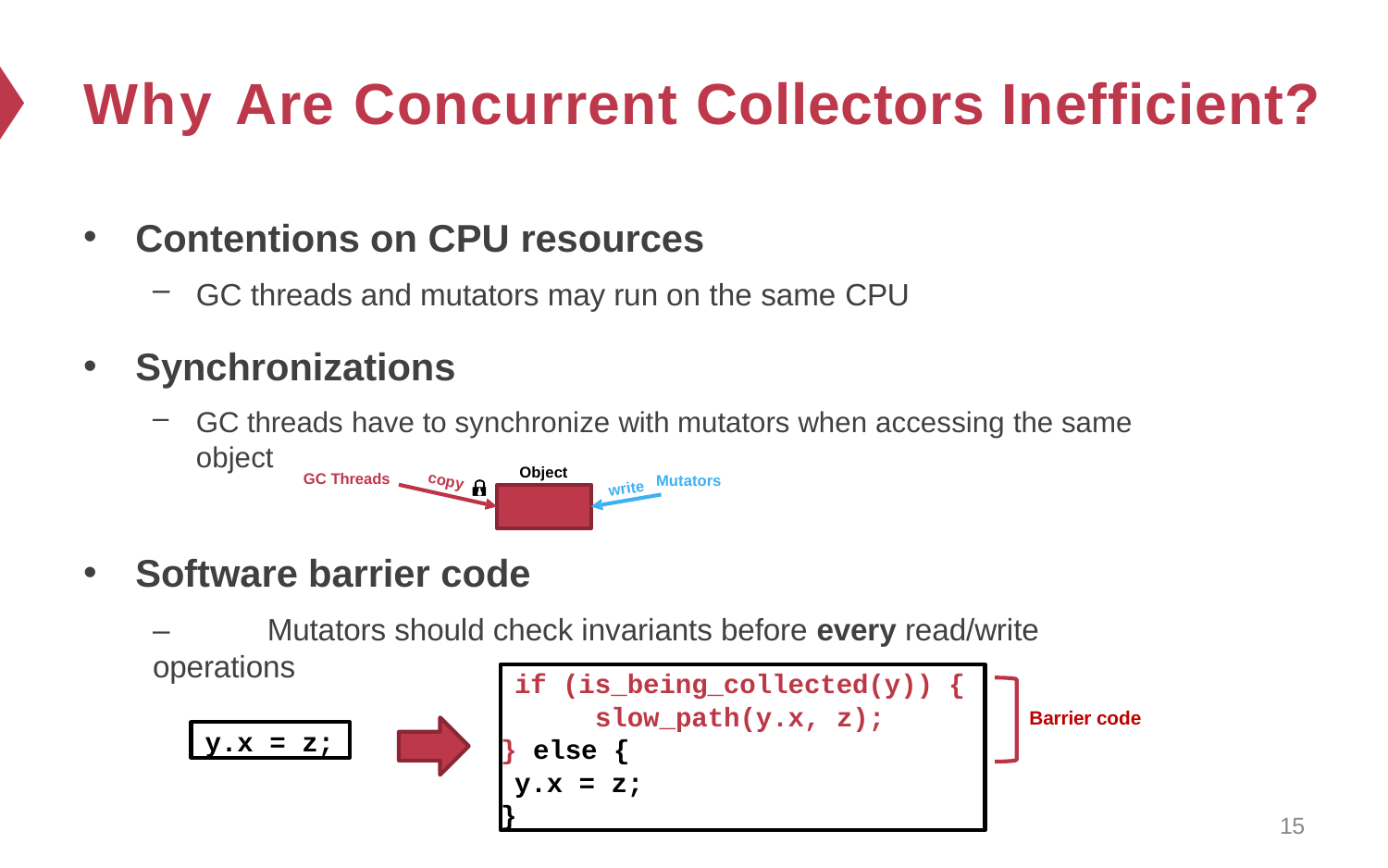

# Why Are Concurrent Collectors Inefficient?
Contentions on CPU resources
GC threads and mutators may run on the same CPU
Synchronizations
GC threads have to synchronize with mutators when accessing the same object
Object
GC Threads
Mutators
copy

write

Software barrier code
–	Mutators should check invariants before every read/write operations
if (is_being_collected(y)) {  slow_path(y.x, z);
} else {
y.x = z;
}

Barrier code

y.x = z;
15